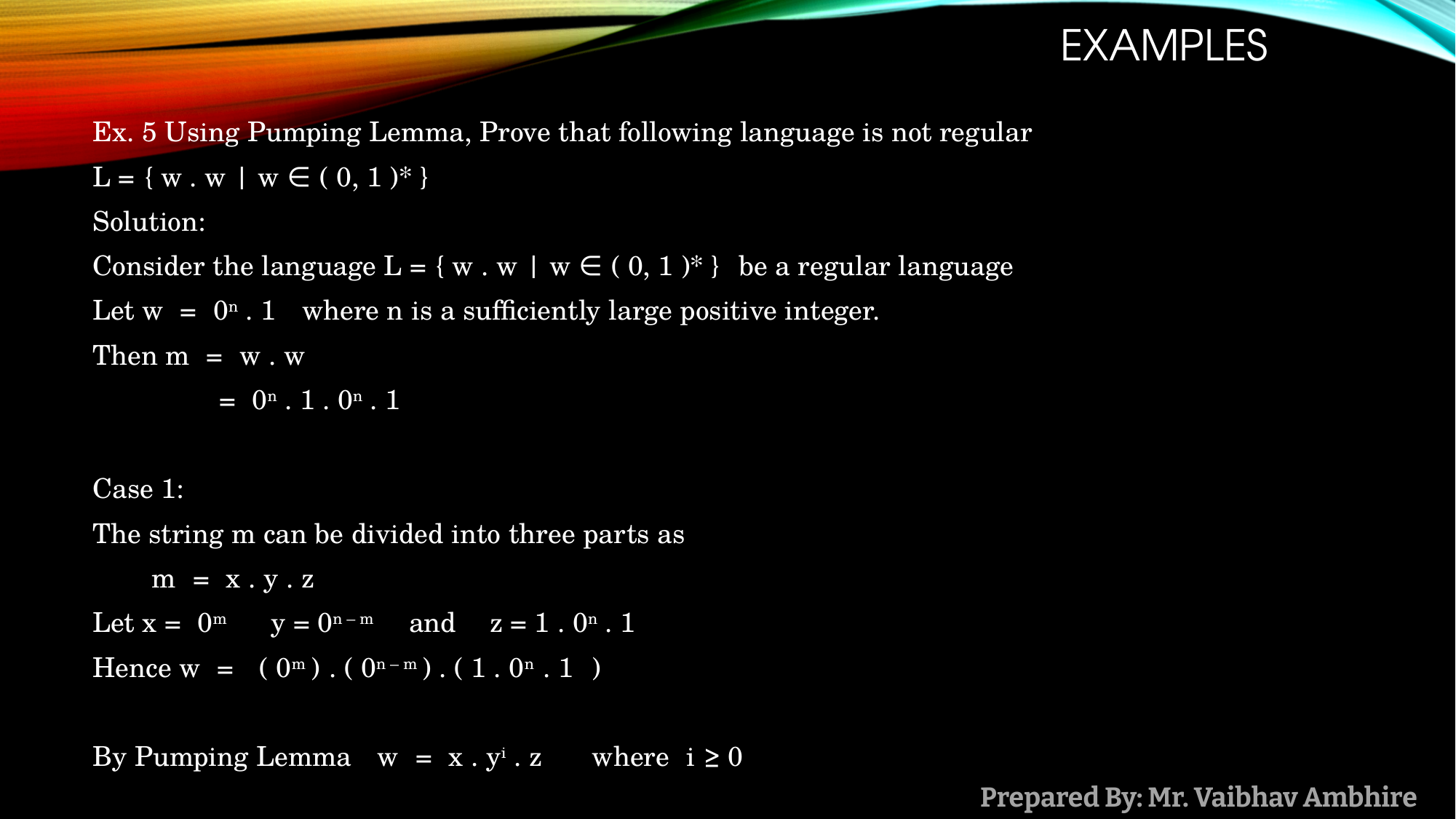

# Examples
Ex. 5 Using Pumping Lemma, Prove that following language is not regular
L = { w . w | w ∈ ( 0, 1 )* }
Solution:
Consider the language L = { w . w | w ∈ ( 0, 1 )* }  be a regular language
Let w  =  0n . 1   where n is a sufficiently large positive integer.
Then m  =  w . w
               =  0n . 1 . 0n . 1

Case 1:
The string m can be divided into three parts as
       m  =  x . y . z
Let x =  0m      y = 0n – m       and    z = 1 . 0n . 1
Hence w  =   ( 0m ) . ( 0n – m ) . ( 1 . 0n . 1  )

By Pumping Lemma   w  =  x . yi . z      where  i ≥ 0